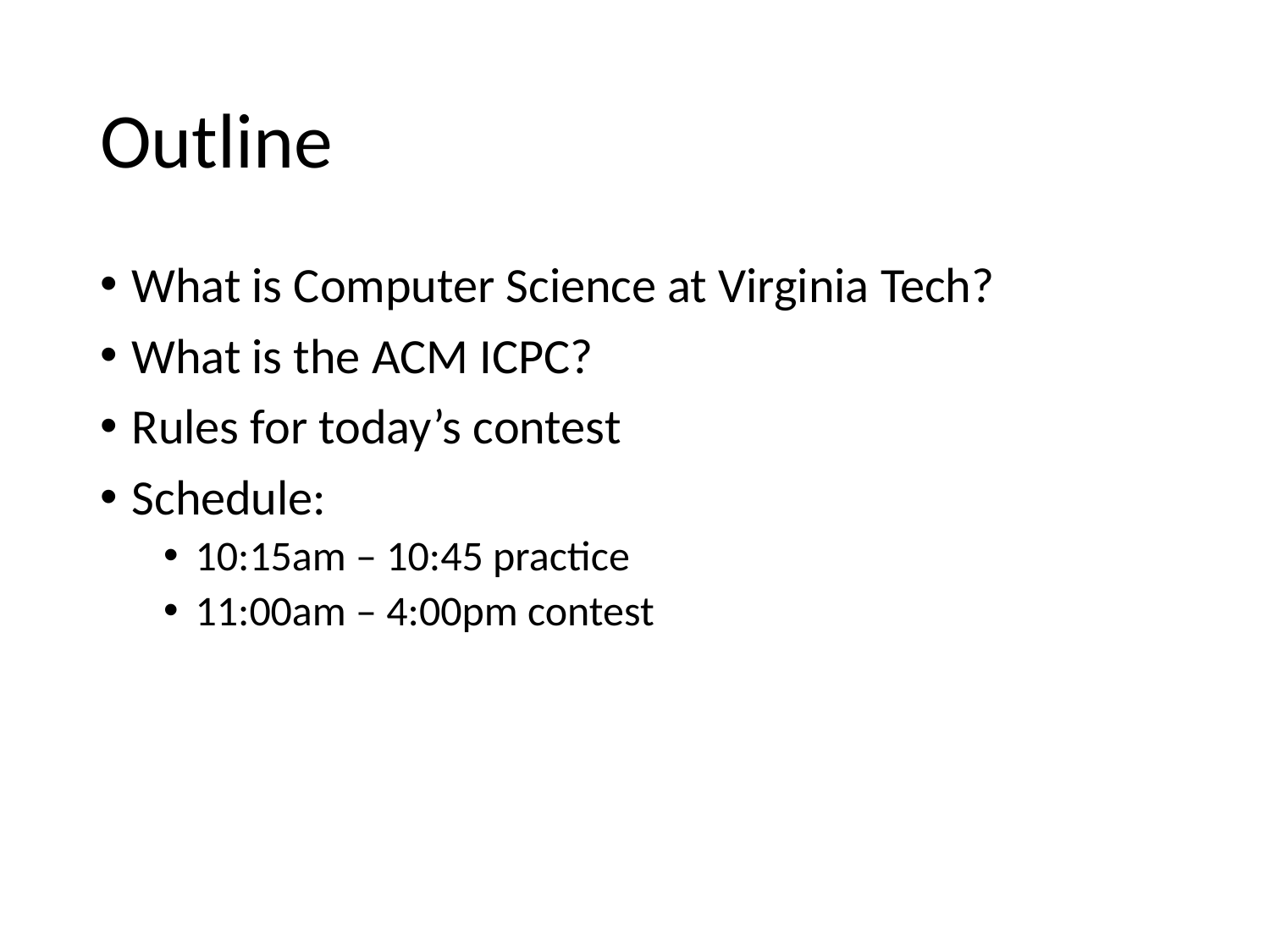

# Outline
What is Computer Science at Virginia Tech?
What is the ACM ICPC?
Rules for today’s contest
Schedule:
10:15am – 10:45 practice
11:00am – 4:00pm contest